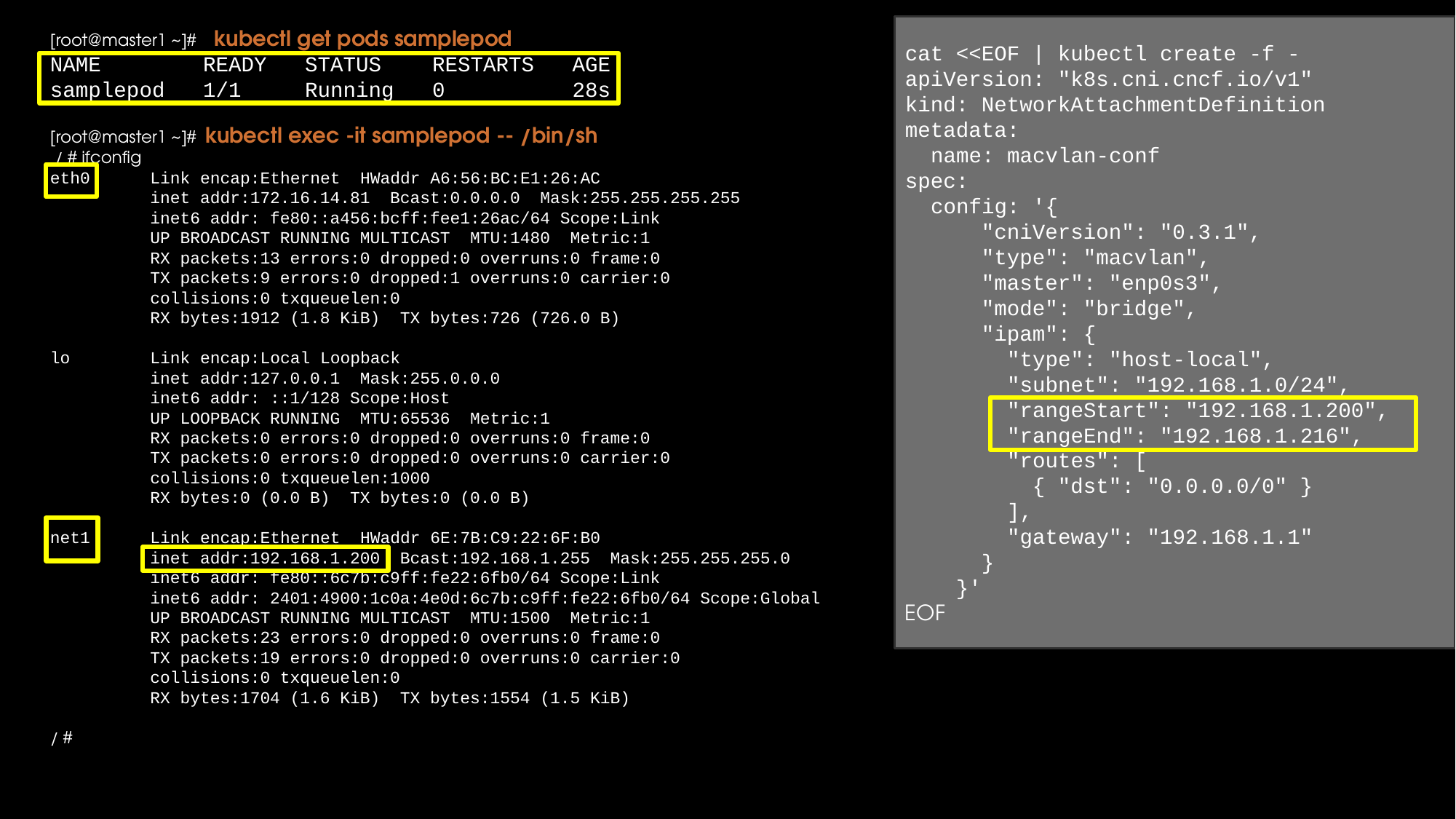

[root@master1 ~]#    kubectl get pods samplepod
NAME        READY   STATUS    RESTARTS   AGE
samplepod   1/1     Running   0          28s

[root@master1 ~]#  kubectl exec -it samplepod -- /bin/sh
 / # ifconfig
eth0      Link encap:Ethernet  HWaddr A6:56:BC:E1:26:AC
          inet addr:172.16.14.81  Bcast:0.0.0.0  Mask:255.255.255.255
          inet6 addr: fe80::a456:bcff:fee1:26ac/64 Scope:Link
          UP BROADCAST RUNNING MULTICAST  MTU:1480  Metric:1
          RX packets:13 errors:0 dropped:0 overruns:0 frame:0
          TX packets:9 errors:0 dropped:1 overruns:0 carrier:0
          collisions:0 txqueuelen:0
          RX bytes:1912 (1.8 KiB)  TX bytes:726 (726.0 B)

lo        Link encap:Local Loopback
          inet addr:127.0.0.1  Mask:255.0.0.0
          inet6 addr: ::1/128 Scope:Host
          UP LOOPBACK RUNNING  MTU:65536  Metric:1
          RX packets:0 errors:0 dropped:0 overruns:0 frame:0
          TX packets:0 errors:0 dropped:0 overruns:0 carrier:0
          collisions:0 txqueuelen:1000
          RX bytes:0 (0.0 B)  TX bytes:0 (0.0 B)

net1      Link encap:Ethernet  HWaddr 6E:7B:C9:22:6F:B0
          inet addr:192.168.1.200  Bcast:192.168.1.255  Mask:255.255.255.0
          inet6 addr: fe80::6c7b:c9ff:fe22:6fb0/64 Scope:Link
          inet6 addr: 2401:4900:1c0a:4e0d:6c7b:c9ff:fe22:6fb0/64 Scope:Global
          UP BROADCAST RUNNING MULTICAST  MTU:1500  Metric:1
          RX packets:23 errors:0 dropped:0 overruns:0 frame:0
          TX packets:19 errors:0 dropped:0 overruns:0 carrier:0
          collisions:0 txqueuelen:0
          RX bytes:1704 (1.6 KiB)  TX bytes:1554 (1.5 KiB)

/ #
cat <<EOF | kubectl create -f -
apiVersion: "k8s.cni.cncf.io/v1"
kind: NetworkAttachmentDefinition
metadata:
  name: macvlan-conf
spec:
  config: '{
      "cniVersion": "0.3.1",
      "type": "macvlan",
      "master": "enp0s3",
      "mode": "bridge",
      "ipam": {
        "type": "host-local",
        "subnet": "192.168.1.0/24",
        "rangeStart": "192.168.1.200",
        "rangeEnd": "192.168.1.216",
        "routes": [
          { "dst": "0.0.0.0/0" }
        ],
        "gateway": "192.168.1.1"
      }
    }'
EOF